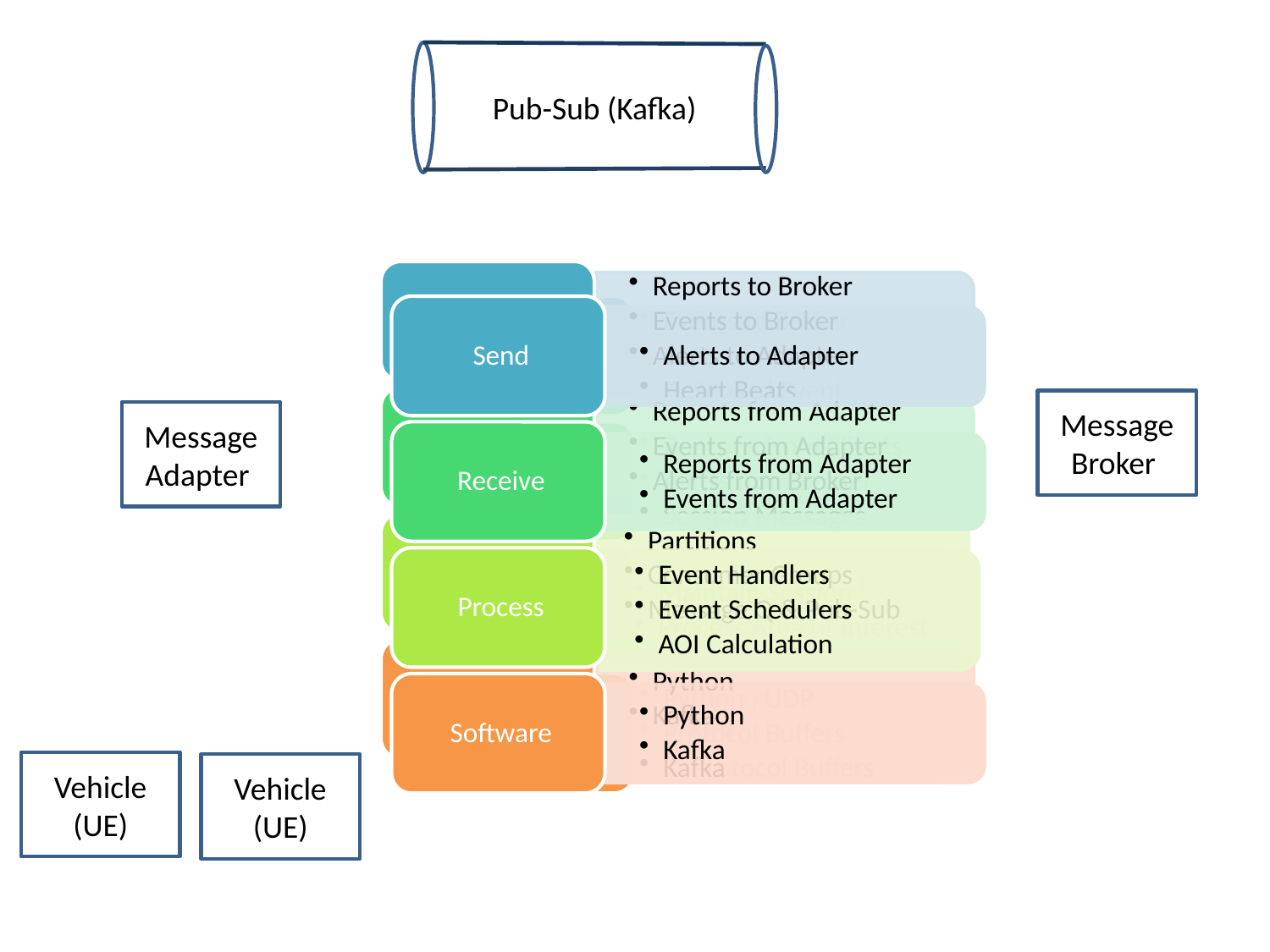

Pub-Sub (Kafka)
Reports to Broker
Events to Broker
Alerts to Adapter
Send
Reports from Adapter
Events from Adapter
Alerts from Broker
Receive
Partitions
Consumer Groups
Message Q & Pub-Sub
Process
Python
Kafka
Software
Events to Broker
Alerts to Clients
Heart Beats
Send
Beacons from Clients
Alerts from Broker
Session Messages
Receive
Maintain Session
Process Area of Interest
Process
Python , UDP
Protocol Buffers
Kafka
Software
Alerts to Adapter
Send
Reports from Adapter
Events from Adapter
Receive
Event Handlers
Event Schedulers
AOI Calculation
Process
Python
Kafka
Software
Reports
Beacons
Sensed Event
Send
Heart Beat
Mercury Alerts
Receive
Broadcast Mode
Unicast Mode
Process
Python
UDP
Protocol Buffers
Software
Message Broker
Message Adapter
Vehicle
(UE)
Vehicle
(UE)